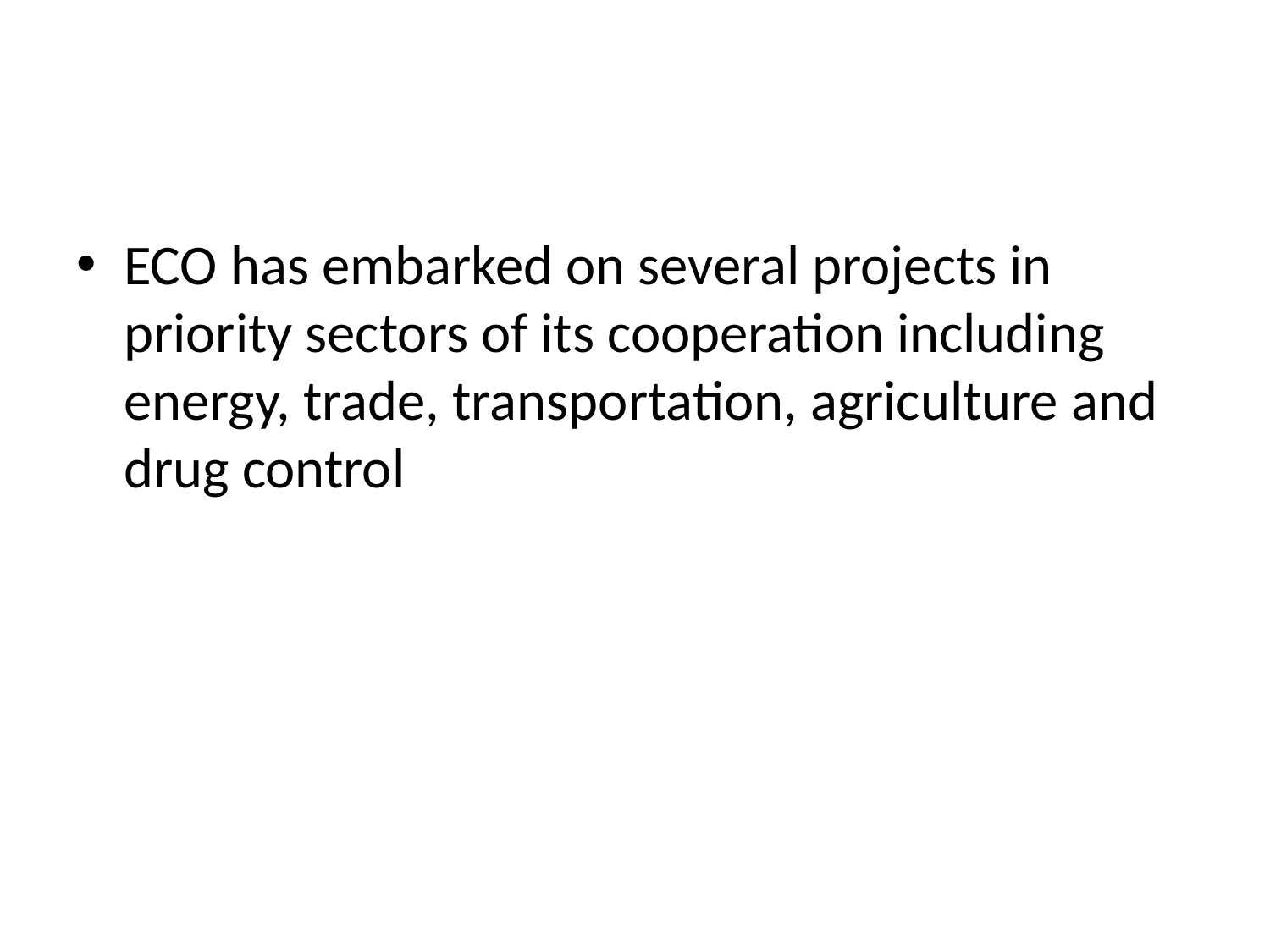

#
ECO has embarked on several projects in priority sectors of its cooperation including energy, trade, transportation, agriculture and drug control